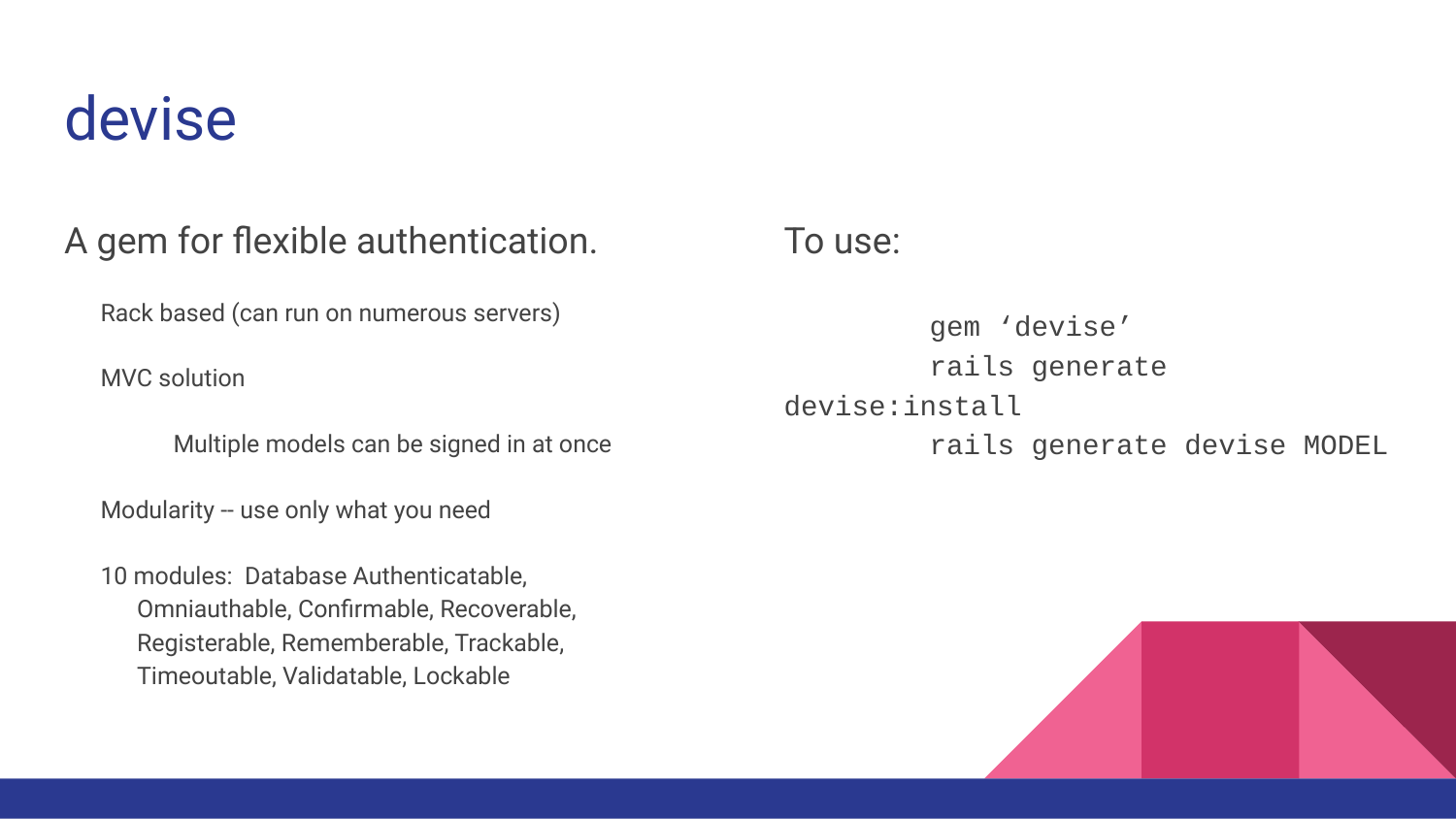

# devise

A gem for flexible authentication.
Rack based (can run on numerous servers)
MVC solution
Multiple models can be signed in at once
Modularity -- use only what you need
10 modules:  Database Authenticatable, Omniauthable, Confirmable, Recoverable, Registerable, Rememberable, Trackable, Timeoutable, Validatable, Lockable
To use:
	gem ‘devise’
	rails generate devise:install
	rails generate devise MODEL